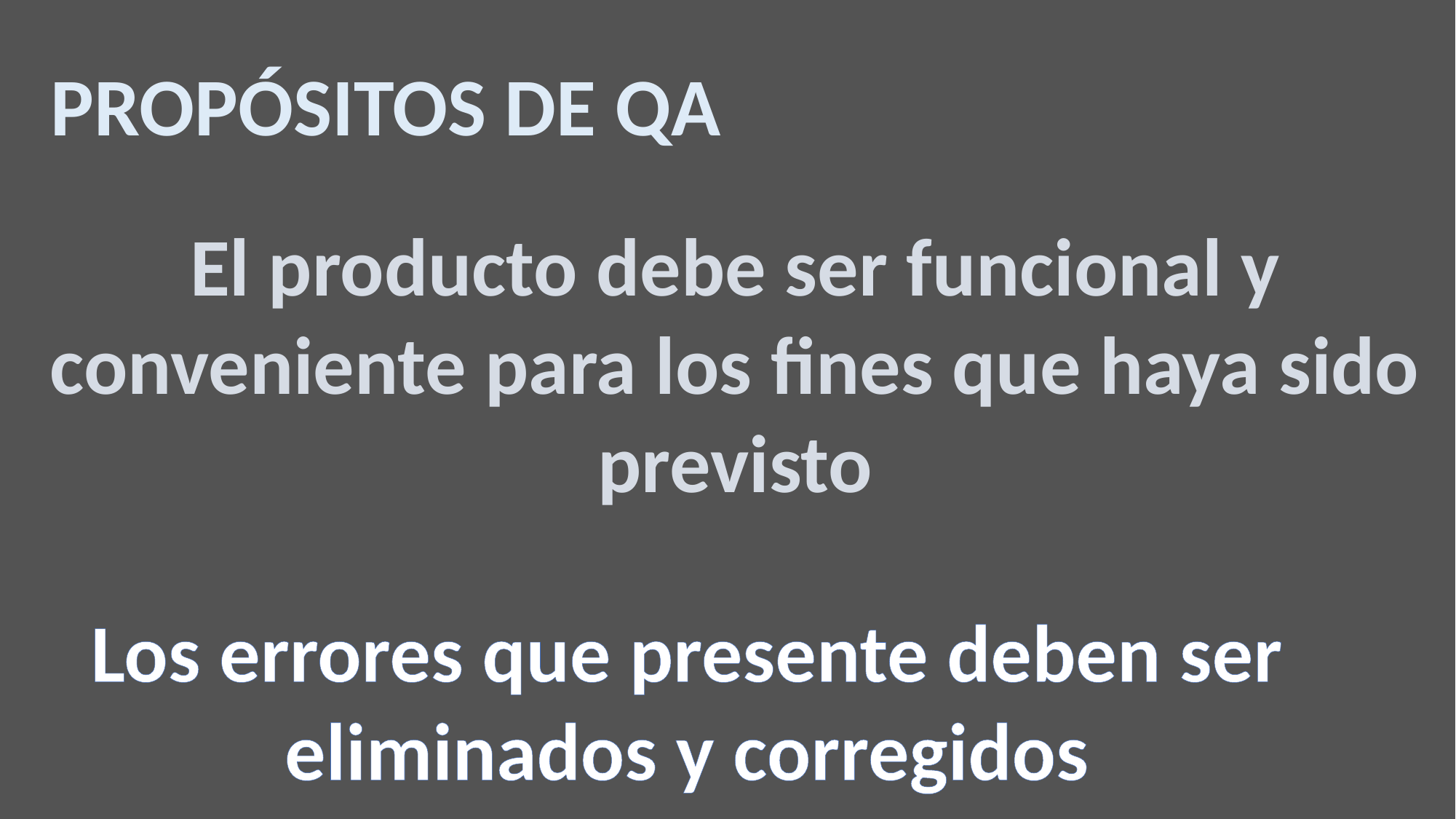

PROPÓSITOS DE QA
El producto debe ser funcional y
conveniente para los fines que haya sido
previsto
Los errores que presente deben ser
eliminados y corregidos